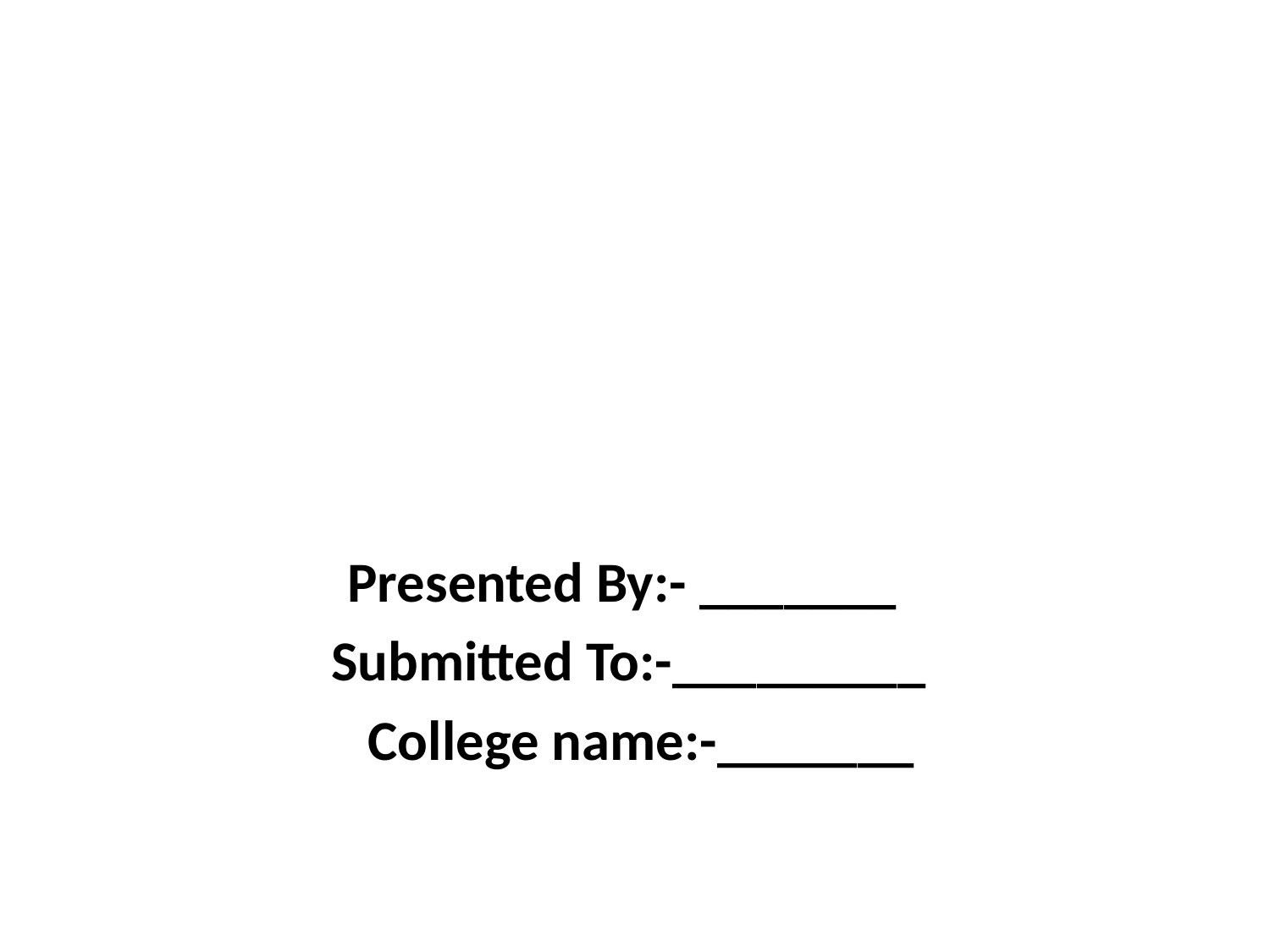

#
Presented By:- _______
Submitted To:-_________
 College name:-_______